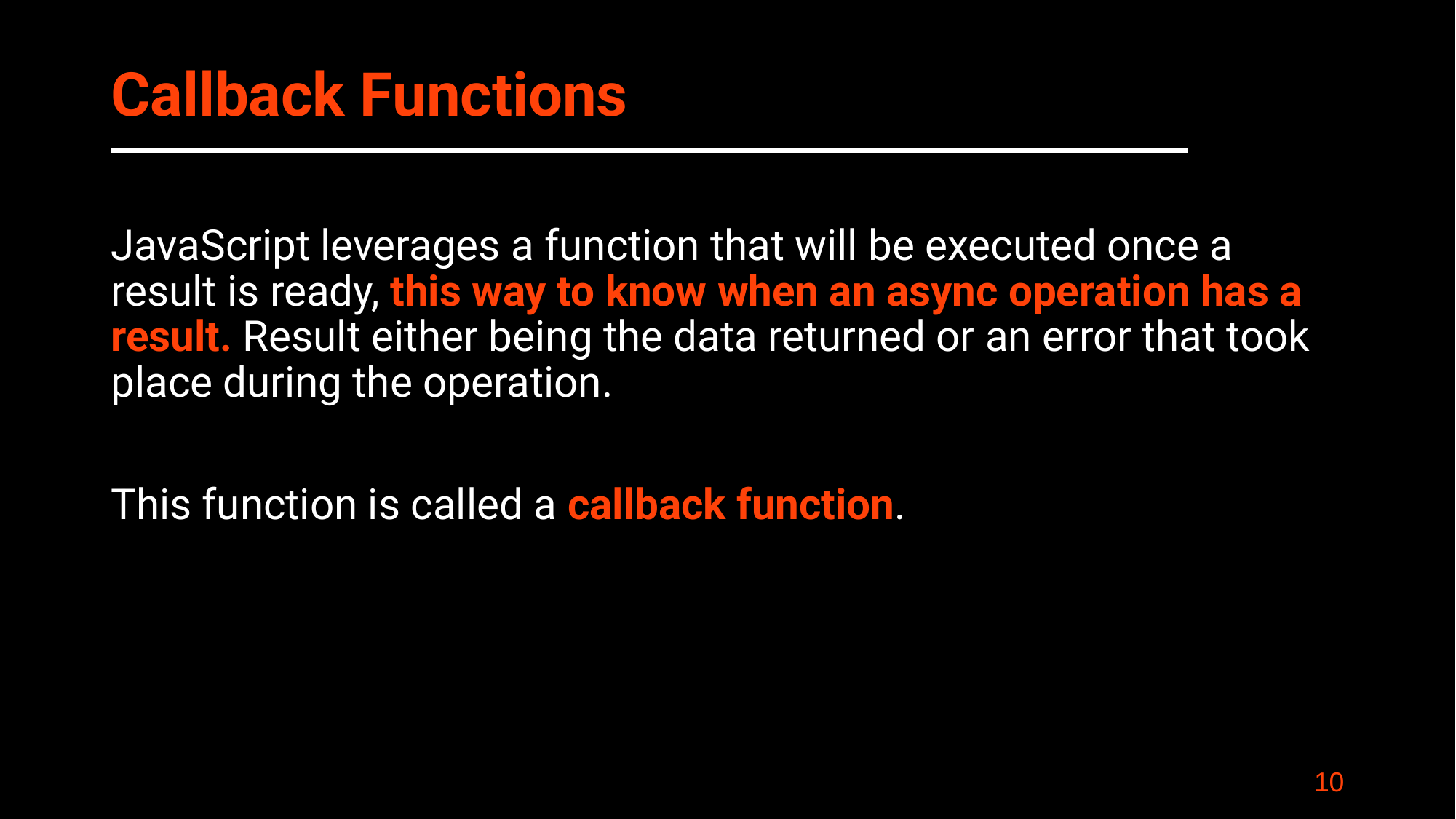

# Callback Functions
JavaScript leverages a function that will be executed once a result is ready, this way to know when an async operation has a result. Result either being the data returned or an error that took place during the operation.

This function is called a callback function.

10